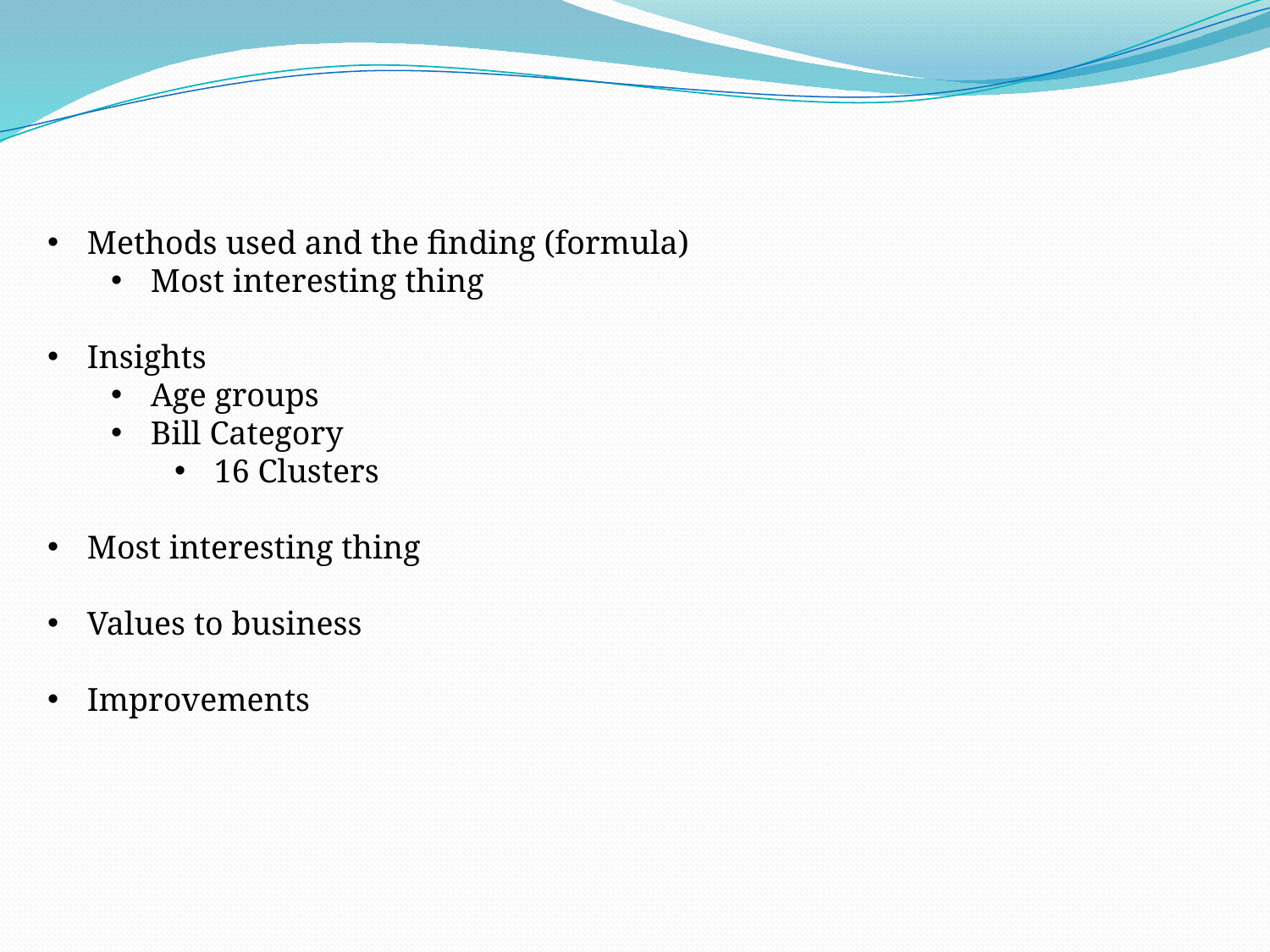

Methods used and the finding (formula)
Most interesting thing

Insights
Age groups
Bill Category
16 Clusters

Most interesting thing

Values to business

Improvements